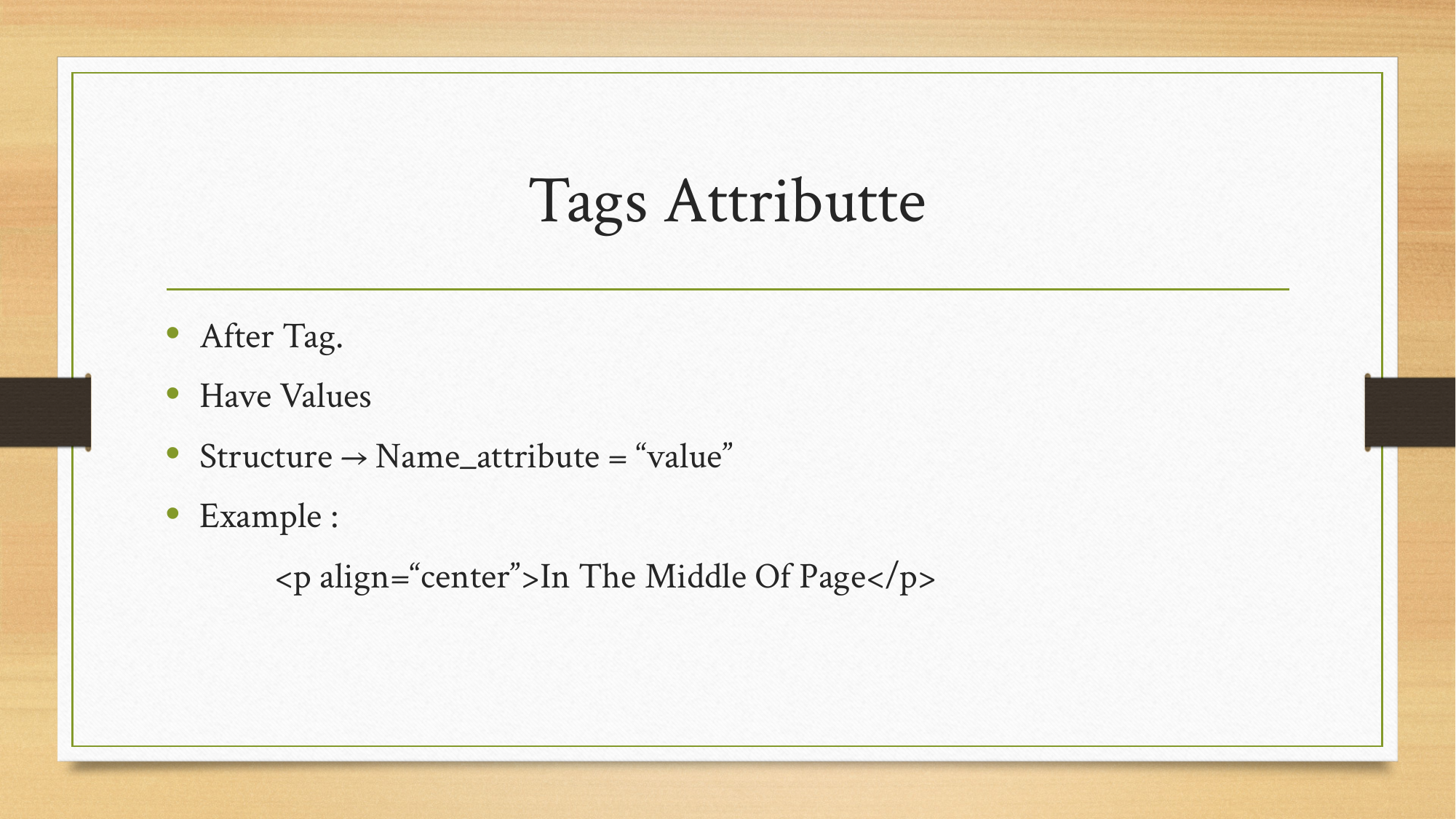

# Tags Attributte
After Tag.
Have Values
Structure → Name_attribute = “value”
Example :
	<p align=“center”>In The Middle Of Page</p>